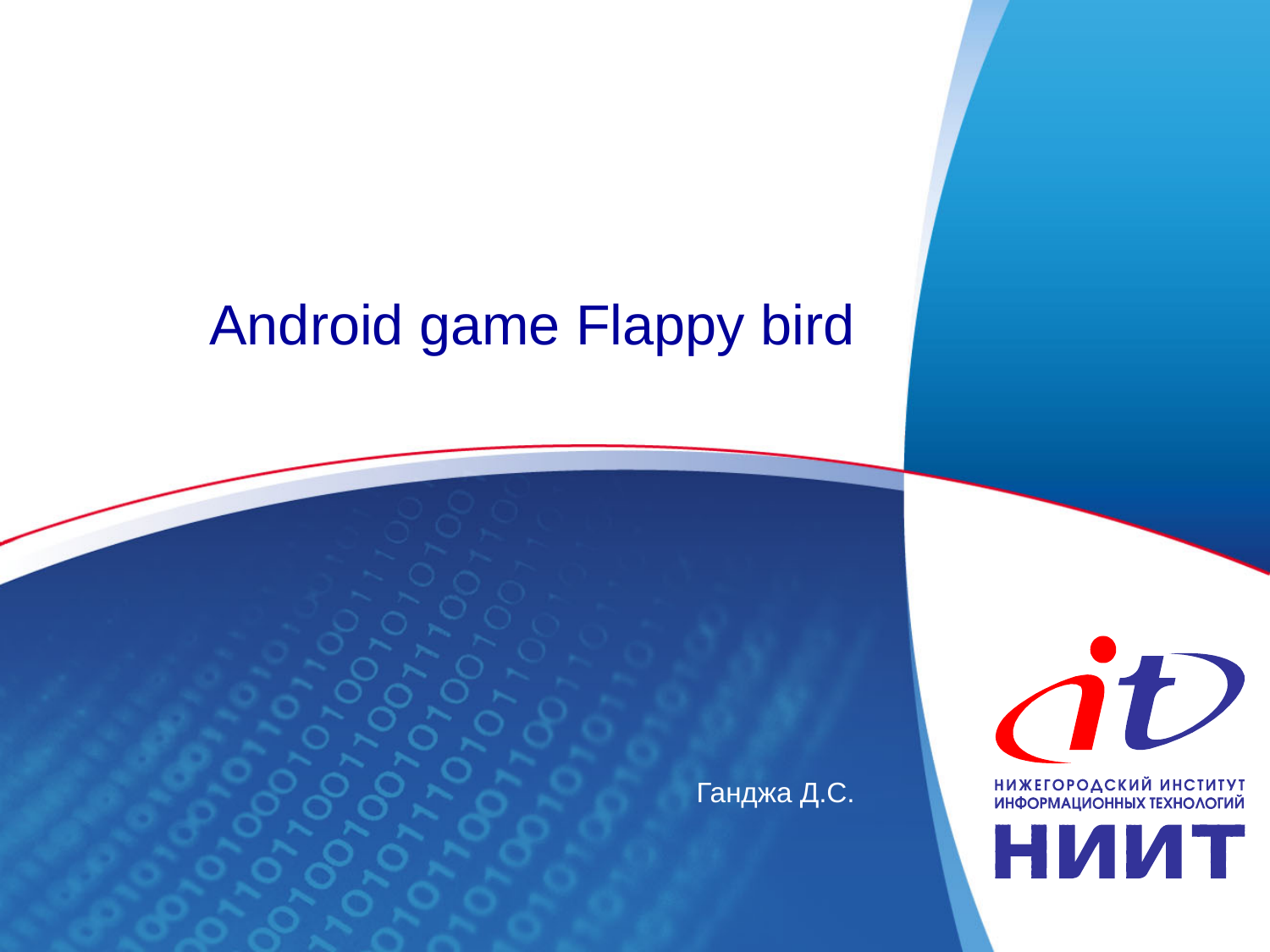

# Android game Flappy bird
Ганджа Д.С.